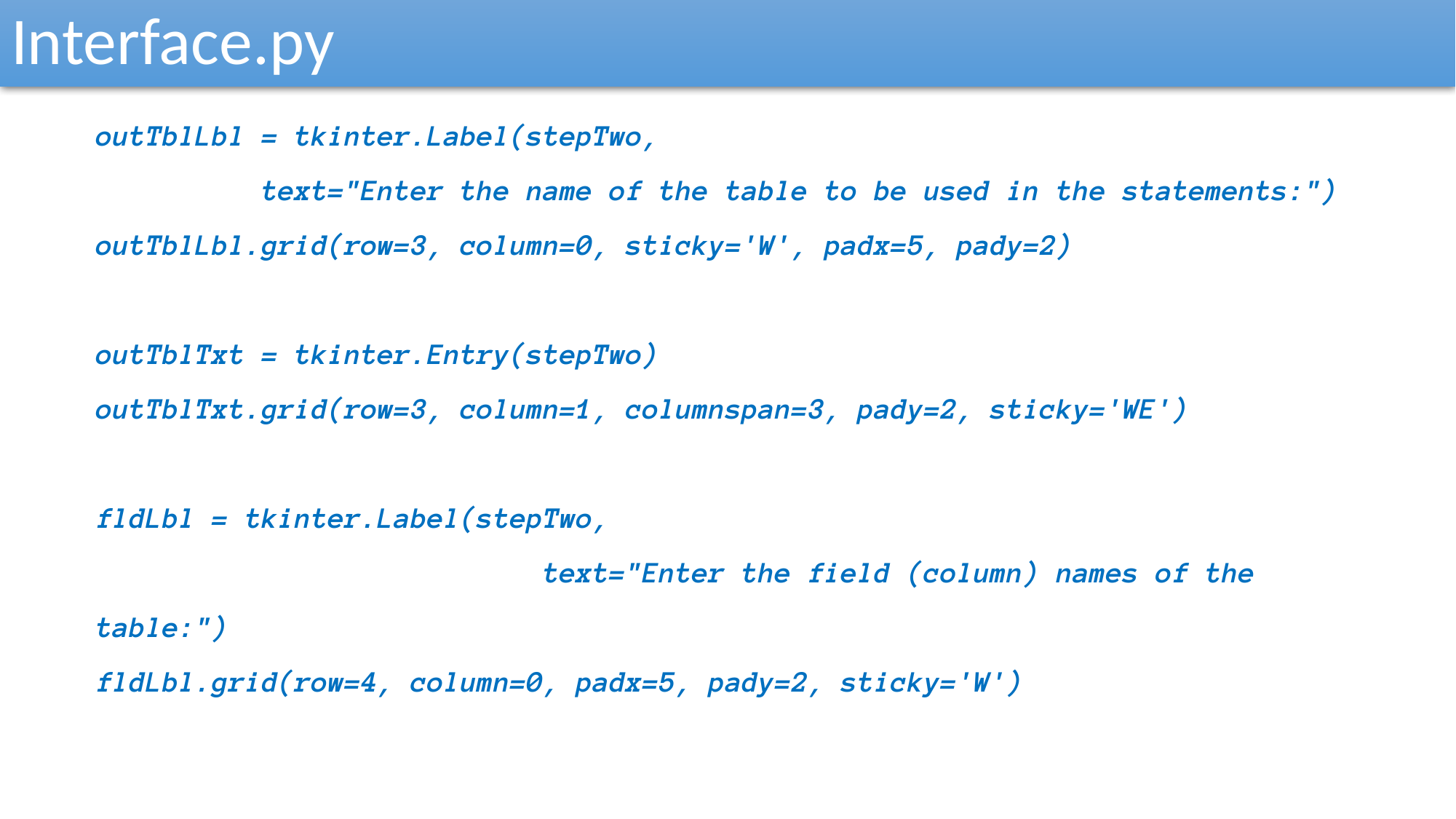

Interface.py
outTblLbl = tkinter.Label(stepTwo,
          text="Enter the name of the table to be used in the statements:")
outTblLbl.grid(row=3, column=0, sticky='W', padx=5, pady=2)

outTblTxt = tkinter.Entry(stepTwo)
outTblTxt.grid(row=3, column=1, columnspan=3, pady=2, sticky='WE')

fldLbl = tkinter.Label(stepTwo,
                           text="Enter the field (column) names of the table:")
fldLbl.grid(row=4, column=0, padx=5, pady=2, sticky='W')